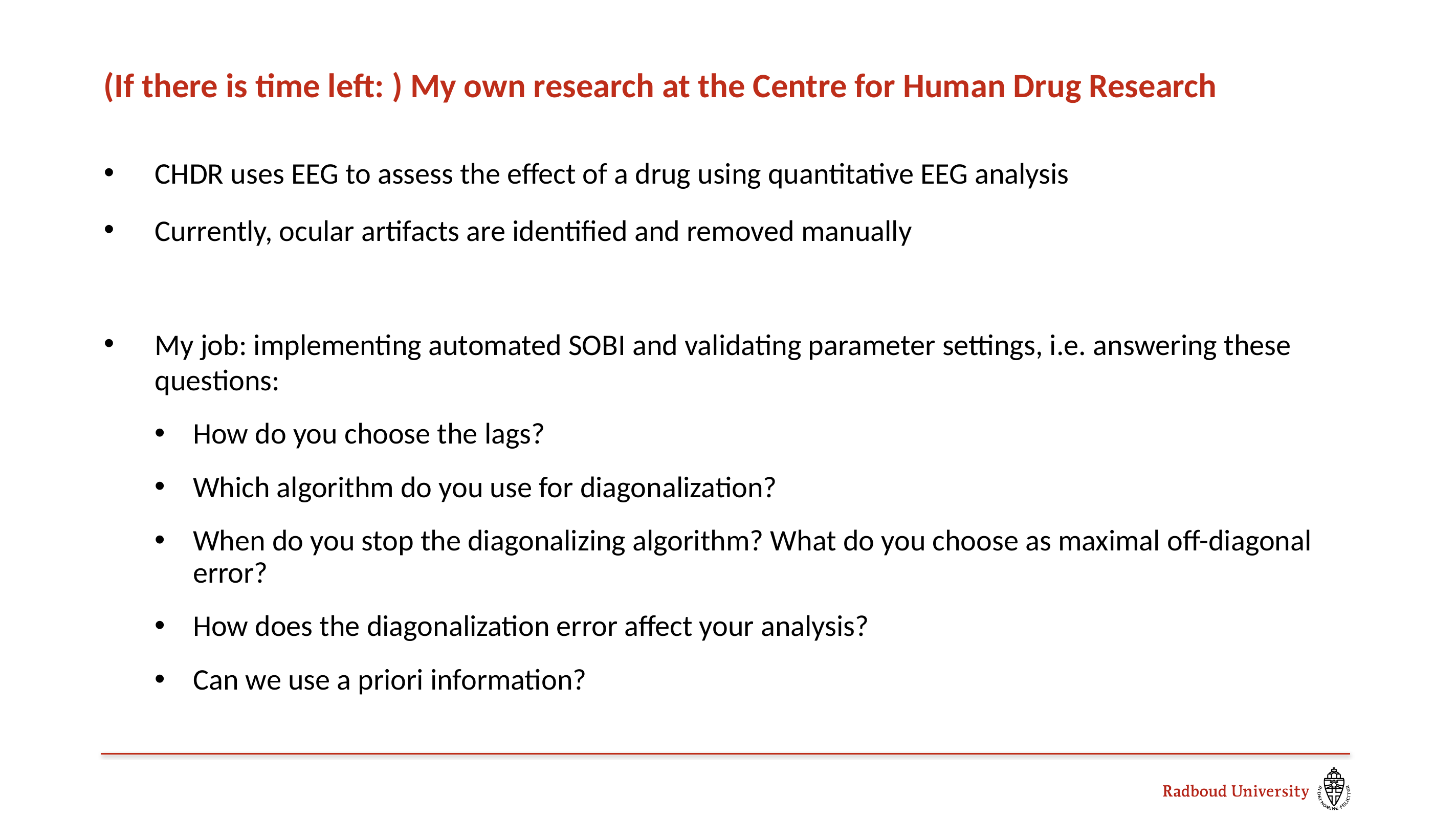

# (If there is time left: ) My own research at the Centre for Human Drug Research
CHDR uses EEG to assess the effect of a drug using quantitative EEG analysis
Currently, ocular artifacts are identified and removed manually

My job: implementing automated SOBI and validating parameter settings, i.e. answering these questions:
How do you choose the lags?
Which algorithm do you use for diagonalization?
When do you stop the diagonalizing algorithm? What do you choose as maximal off-diagonal error?
How does the diagonalization error affect your analysis?
Can we use a priori information?